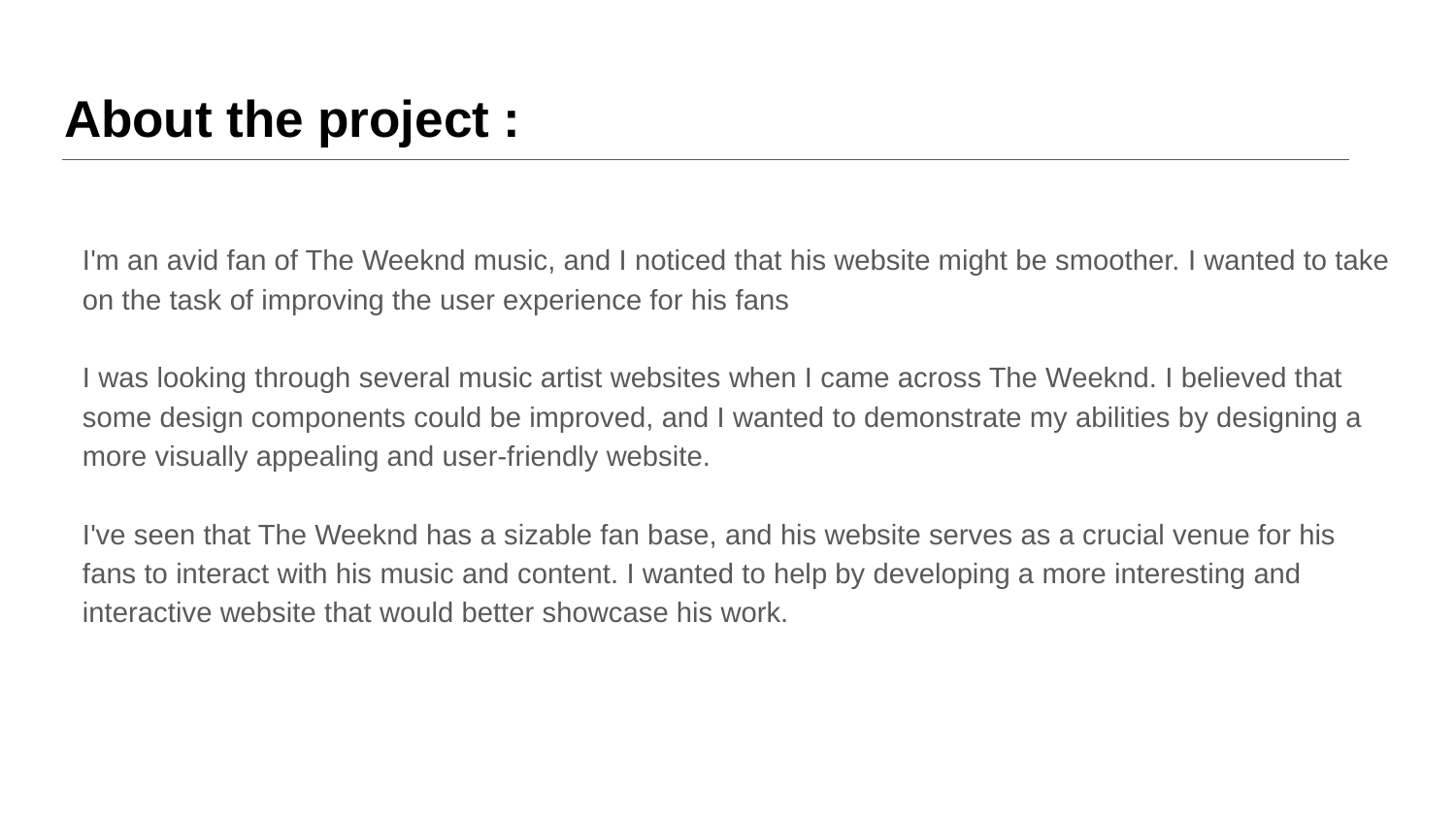

# About the project :
I'm an avid fan of The Weeknd music, and I noticed that his website might be smoother. I wanted to take on the task of improving the user experience for his fans
I was looking through several music artist websites when I came across The Weeknd. I believed that some design components could be improved, and I wanted to demonstrate my abilities by designing a more visually appealing and user-friendly website.
I've seen that The Weeknd has a sizable fan base, and his website serves as a crucial venue for his fans to interact with his music and content. I wanted to help by developing a more interesting and interactive website that would better showcase his work.